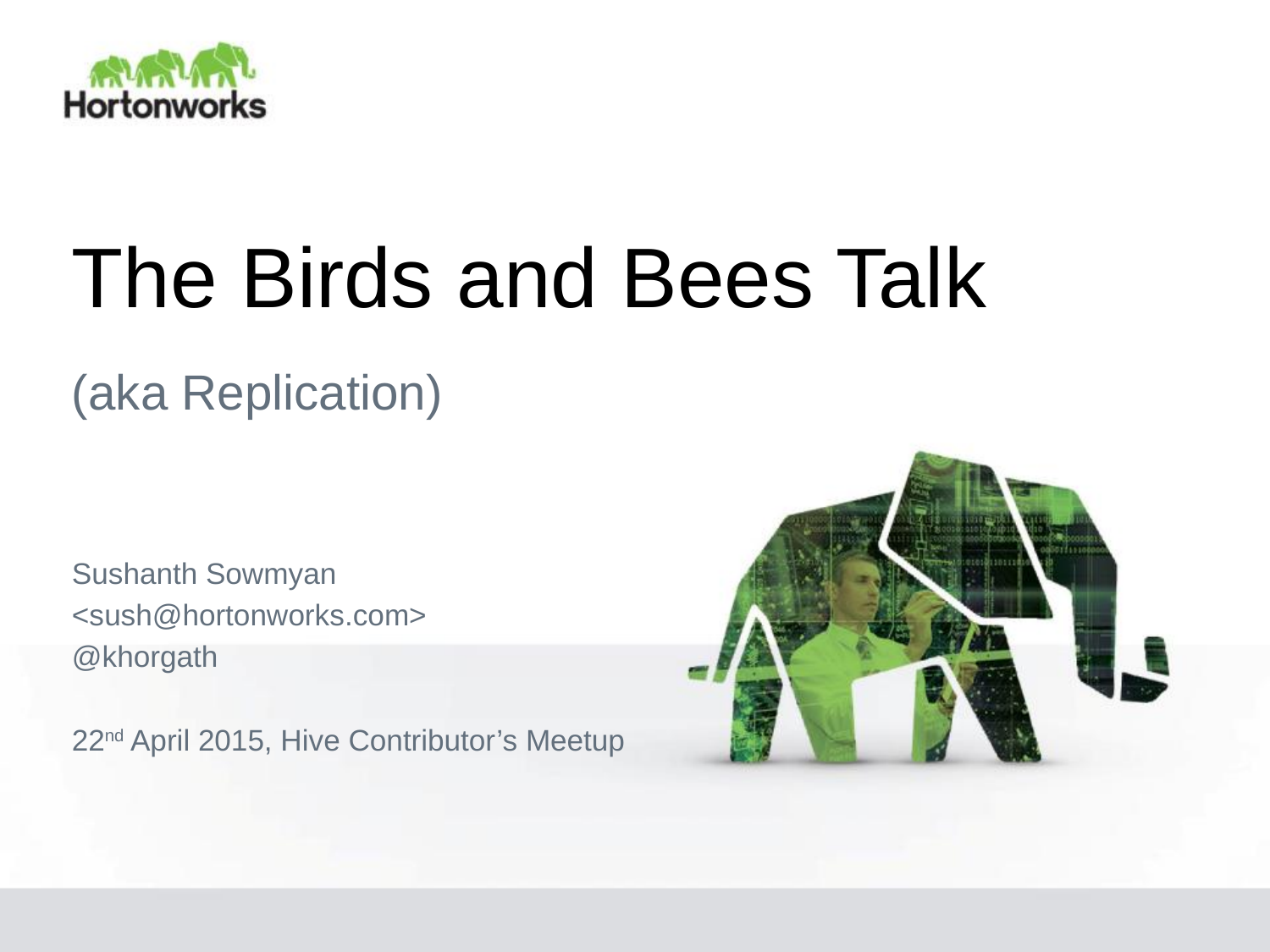

# The Birds and Bees Talk
(aka Replication)
Sushanth Sowmyan
<sush@hortonworks.com>
@khorgath

22nd April 2015, Hive Contributor’s Meetup